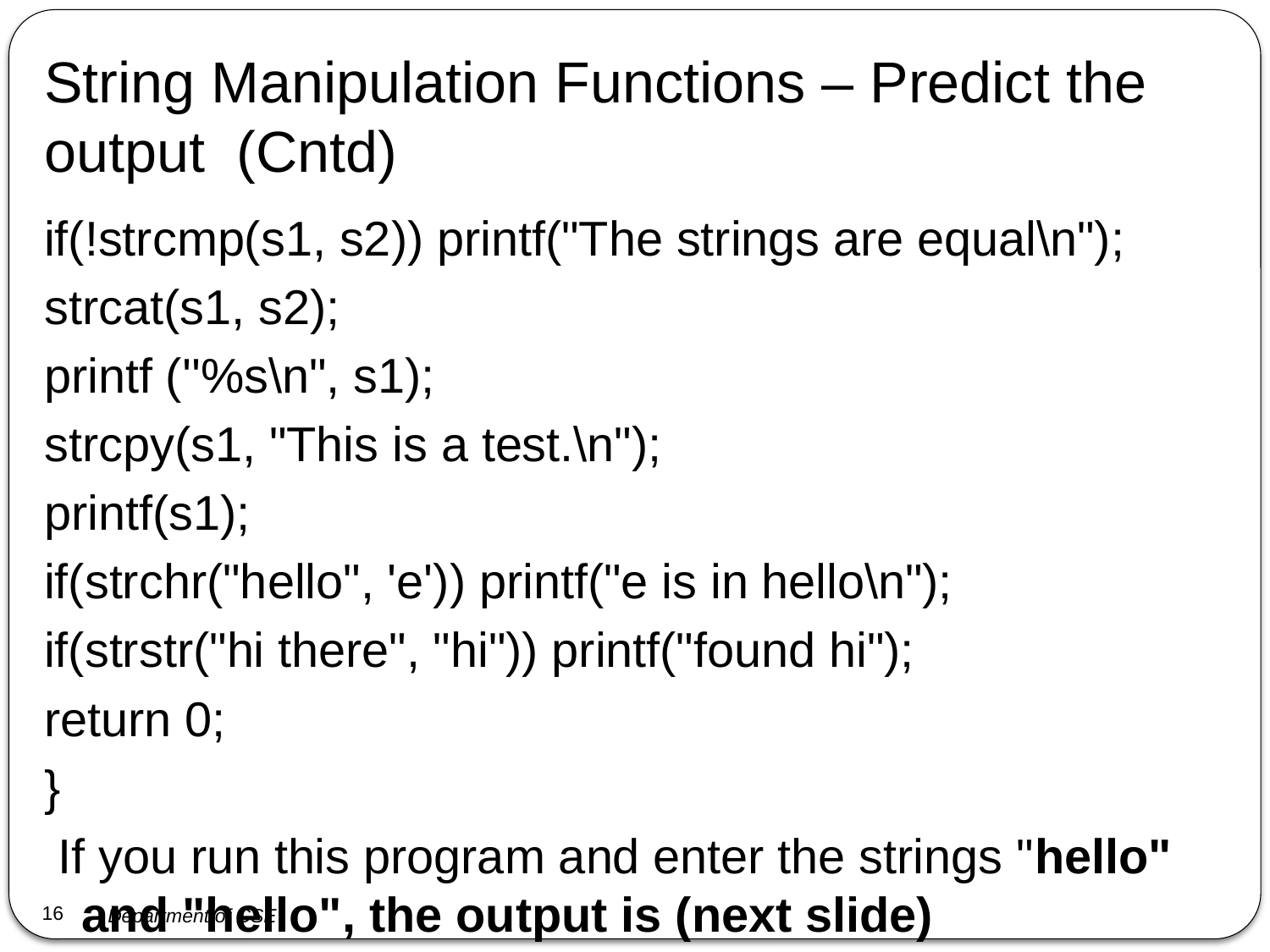

# String Manipulation Functions – Predict the output  (Cntd)
if(!strcmp(s1, s2)) printf("The strings are equal\n");
strcat(s1, s2);
printf (''%s\n", s1);
strcpy(s1, "This is a test.\n");
printf(s1);
if(strchr("hello", 'e')) printf("e is in hello\n");
if(strstr("hi there", "hi")) printf("found hi");
return 0;
}
 If you run this program and enter the strings "hello" and "hello", the output is (next slide)

16
Department of CSE